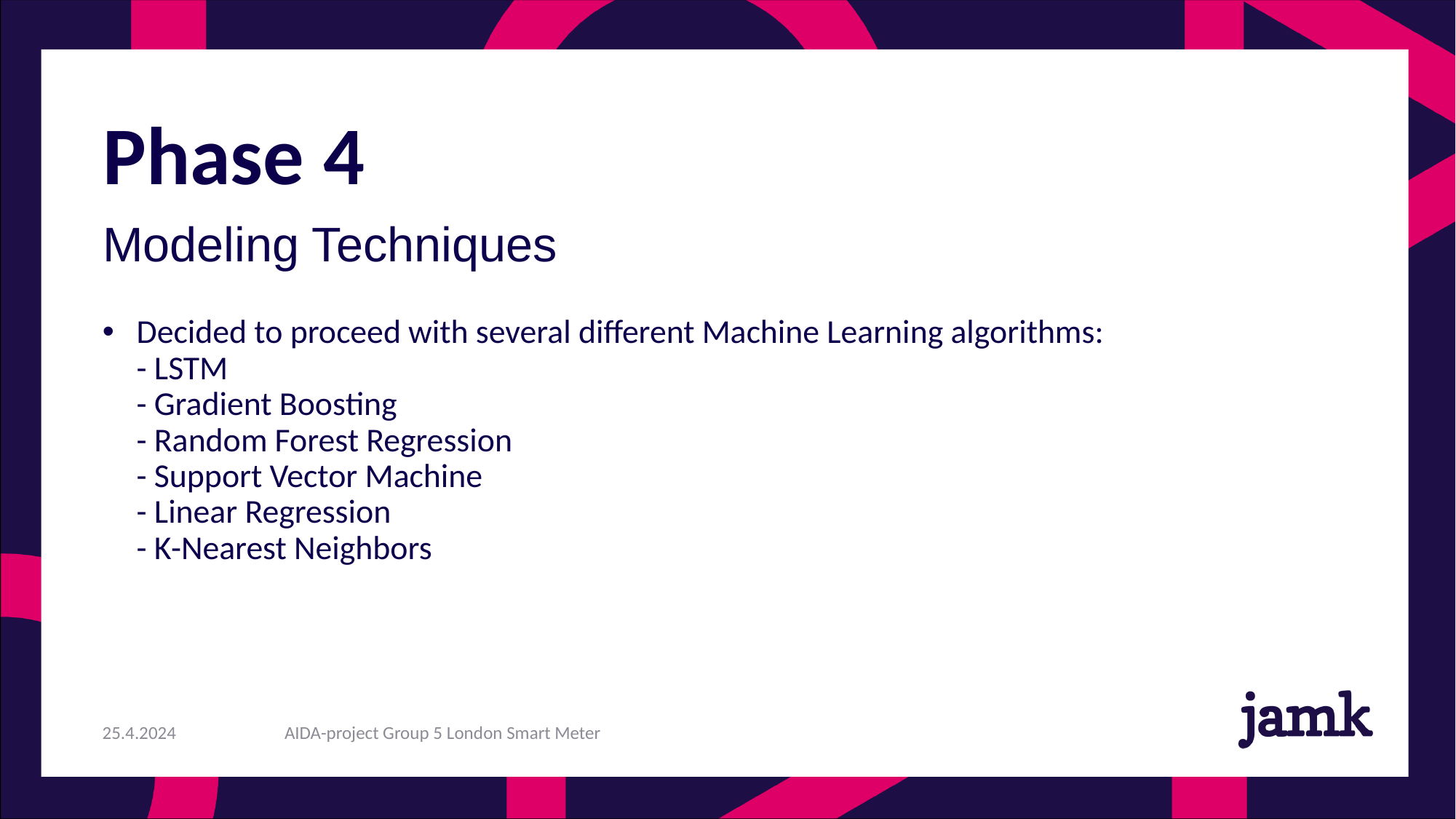

# Phase 4
Modeling Techniques
Decided to proceed with several different Machine Learning algorithms:
- LSTM
- Gradient Boosting
- Random Forest Regression
- Support Vector Machine
- Linear Regression
- K-Nearest Neighbors
25.4.2024
AIDA-project Group 5 London Smart Meter